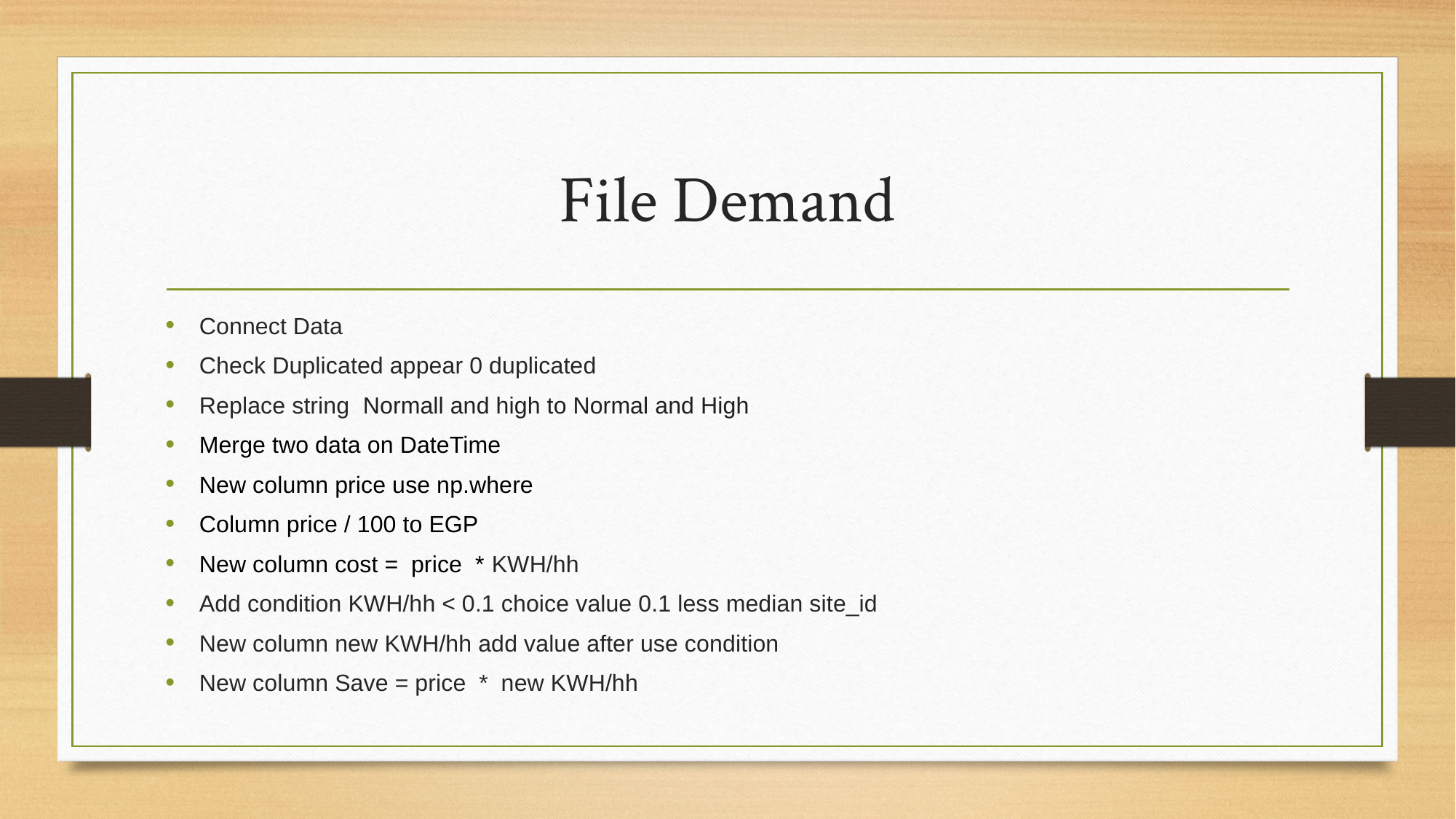

# File Demand
Connect Data
Check Duplicated appear 0 duplicated
Replace string  Normall and high to Normal and High
Merge two data on DateTime
New column price use np.where
Column price / 100 to EGP
New column cost =  price  * KWH/hh
Add condition KWH/hh < 0.1 choice value 0.1 less median site_id
New column new KWH/hh add value after use condition
New column Save = price  *  new KWH/hh